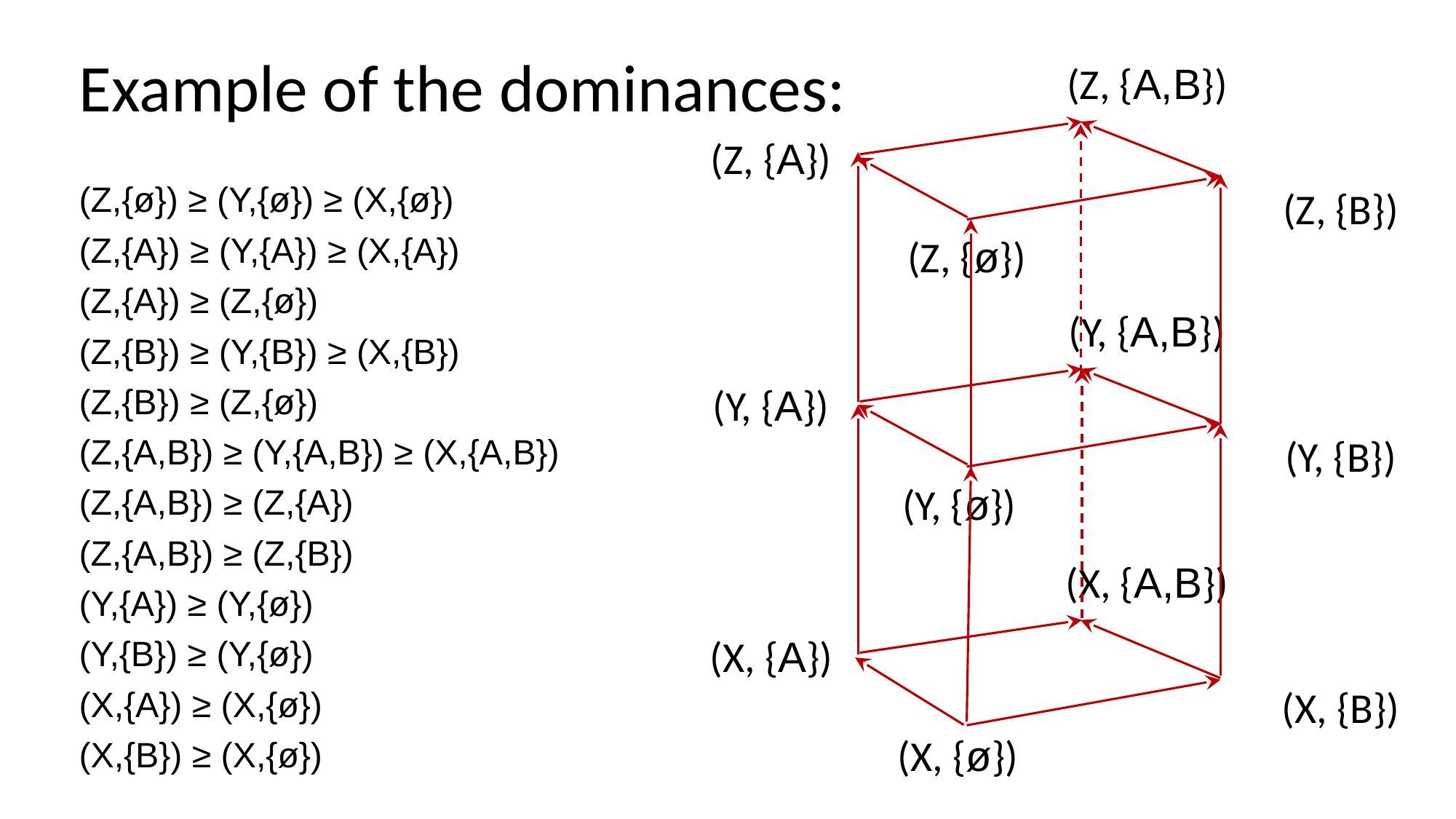

# Example of the dominances:
(Z, {A,B})
(Z, {A})
(Z, {B})
(Z, {ø})
(Y, {A,B})
(Y, {A})
(Y, {B})
(Y, {ø})
(X, {A,B})
(X, {A})
(X, {B})
(X, {ø})
(Z,{ø}) ≥ (Y,{ø}) ≥ (X,{ø})
(Z,{A}) ≥ (Y,{A}) ≥ (X,{A})
(Z,{A}) ≥ (Z,{ø})
(Z,{B}) ≥ (Y,{B}) ≥ (X,{B})
(Z,{B}) ≥ (Z,{ø})
(Z,{A,B}) ≥ (Y,{A,B}) ≥ (X,{A,B})
(Z,{A,B}) ≥ (Z,{A})
(Z,{A,B}) ≥ (Z,{B})
(Y,{A}) ≥ (Y,{ø})
(Y,{B}) ≥ (Y,{ø})
(X,{A}) ≥ (X,{ø})
(X,{B}) ≥ (X,{ø})